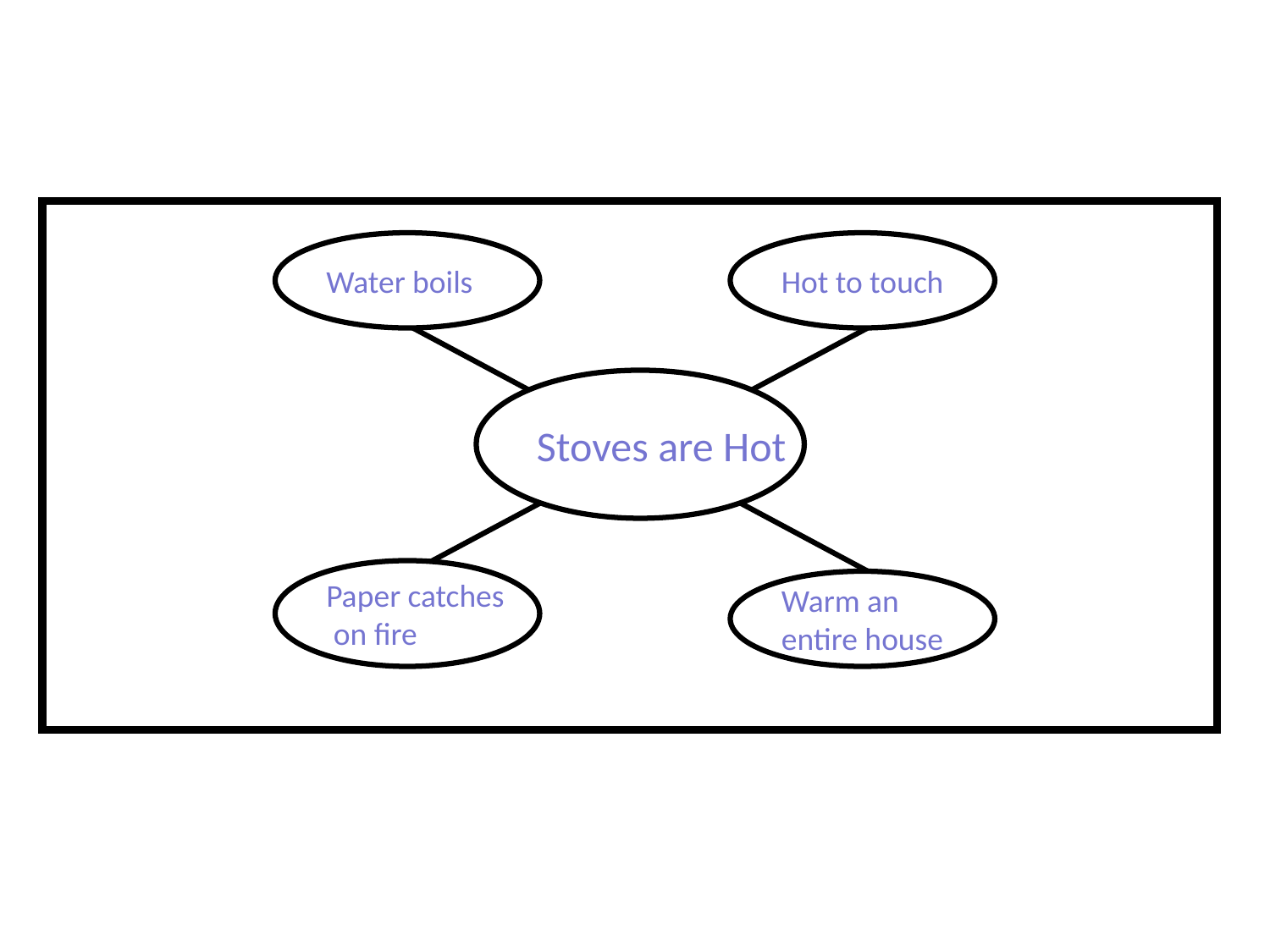

Classification:
Claim & Evidence

Water boils
Hot to touch

Stoves are Hot
Paper catches
 on fire
Warm an
entire house